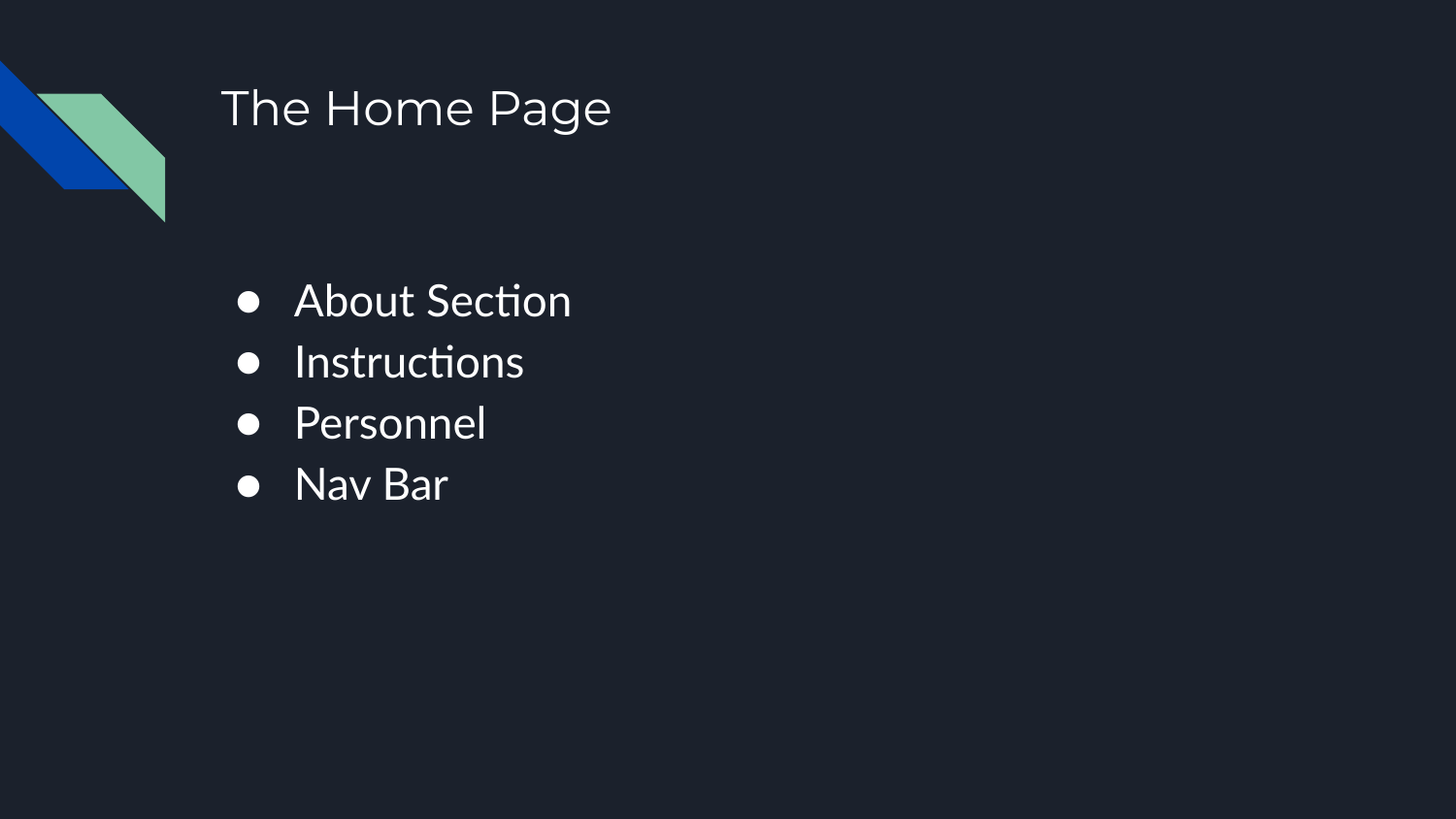

# The Home Page
About Section
Instructions
Personnel
Nav Bar